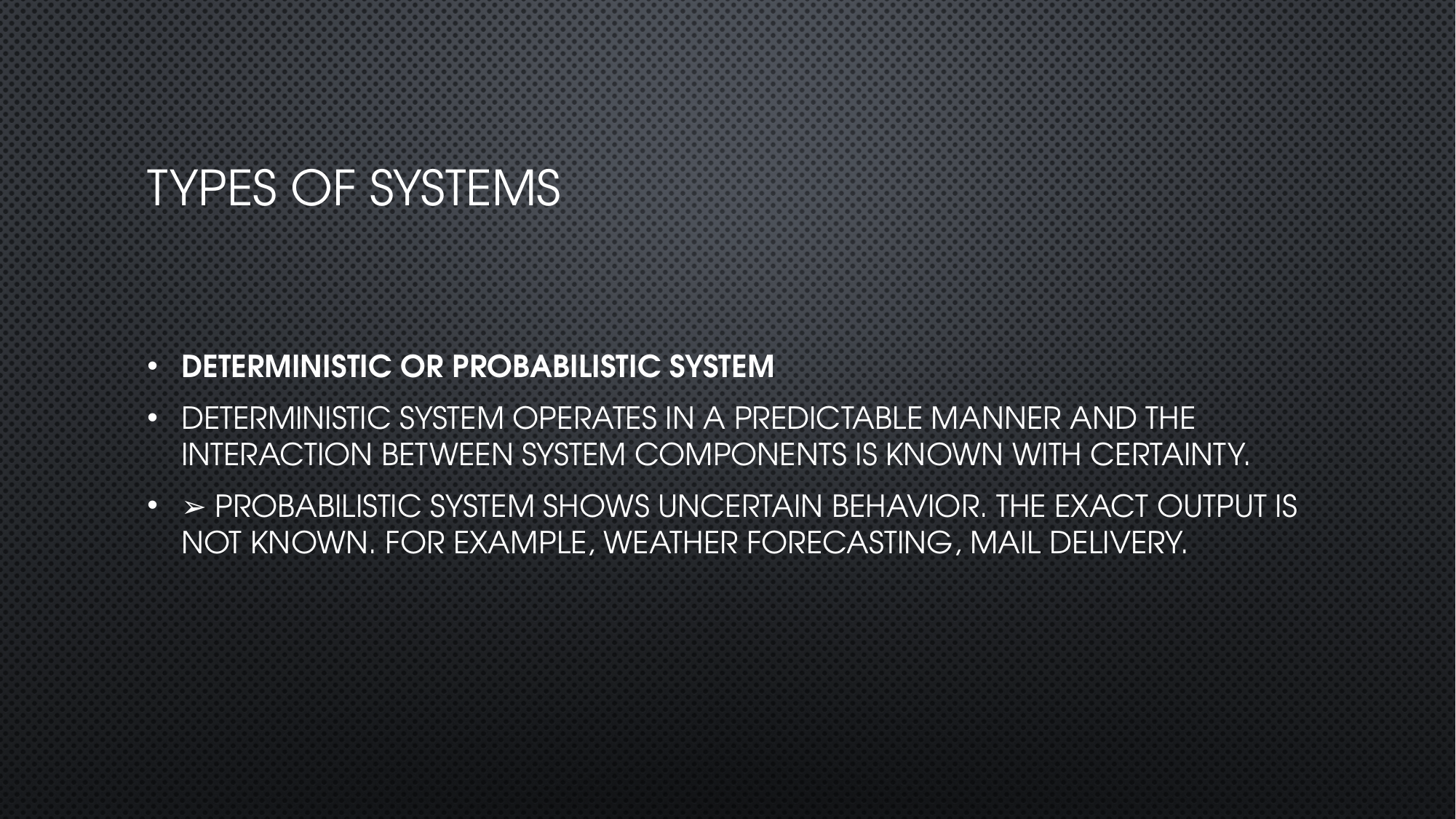

# Types of Systems
Deterministic or Probabilistic System
Deterministic system operates in a predictable manner and the interaction between system components is known with certainty.
➢ Probabilistic System shows uncertain behavior. The exact output is not known. For example, Weather forecasting, mail delivery.